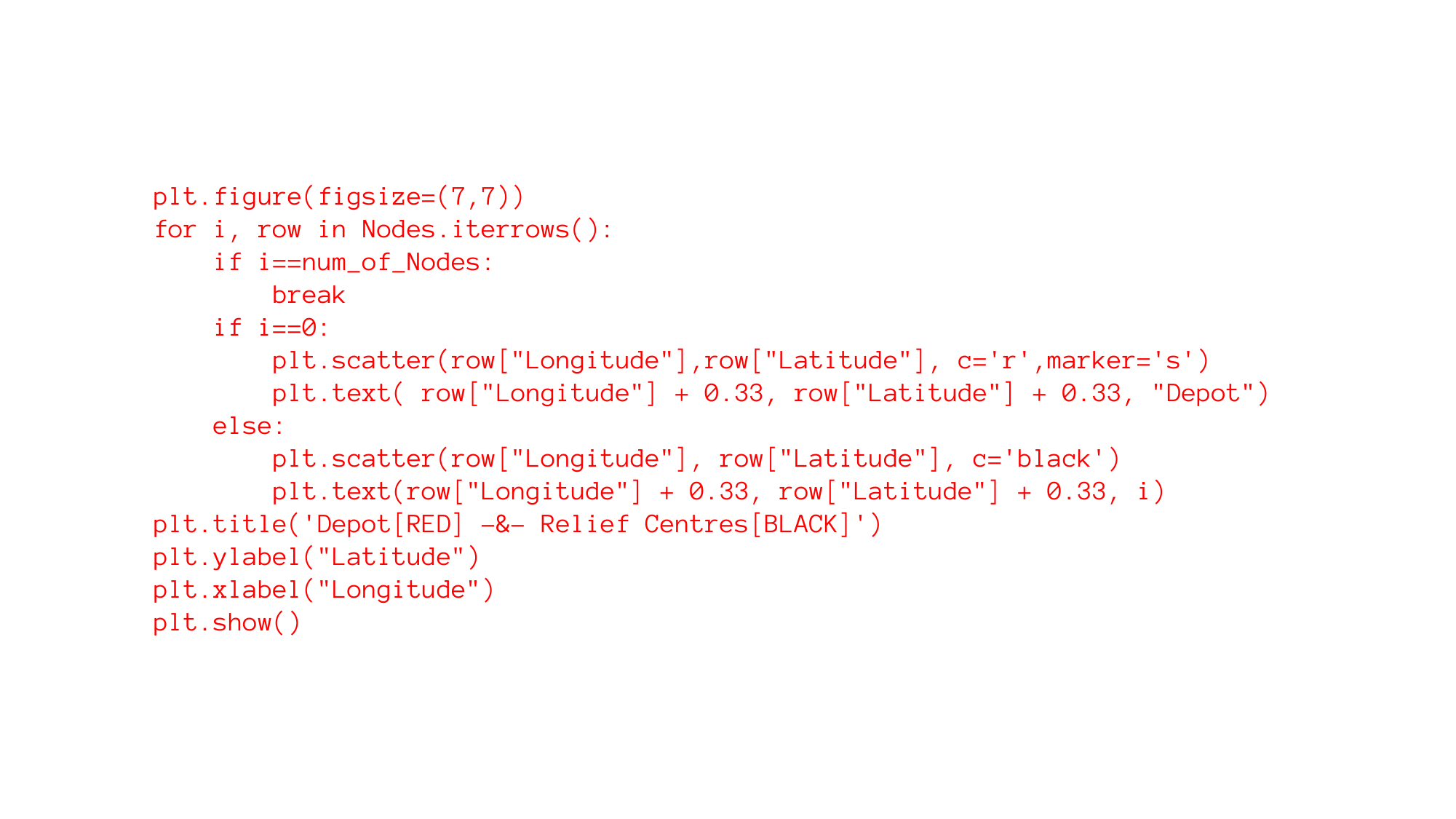

plt.figure(figsize=(7,7))
for i, row in Nodes.iterrows():
    if i==num_of_Nodes:
        break
    if i==0:
        plt.scatter(row["Longitude"],row["Latitude"], c='r',marker='s')
        plt.text( row["Longitude"] + 0.33, row["Latitude"] + 0.33, "Depot")
    else:
        plt.scatter(row["Longitude"], row["Latitude"], c='black')
        plt.text(row["Longitude"] + 0.33, row["Latitude"] + 0.33, i)
plt.title('Depot[RED] -&- Relief Centres[BLACK]')
plt.ylabel("Latitude")
plt.xlabel("Longitude")
plt.show()